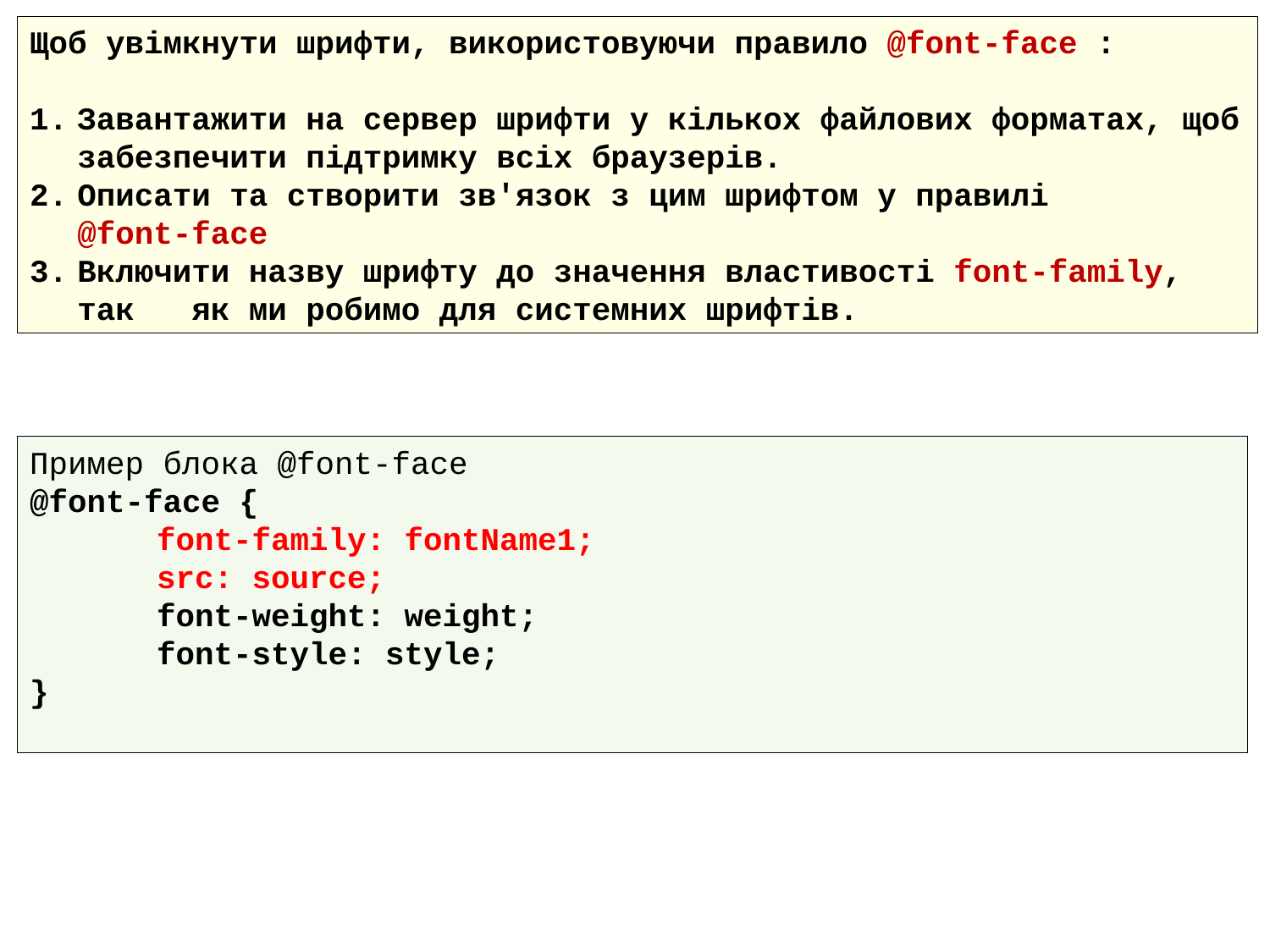

Щоб увімкнути шрифти, використовуючи правило @font-face :

Завантажити на сервер шрифти у кількох файлових форматах, щоб забезпечити підтримку всіх браузерів.
Описати та створити зв'язок з цим шрифтом у правилі
@font-fасe
Включити назву шрифту до значення властивості font-family, так   як ми робимо для системних шрифтів.
Пример блока @font-face
@font-face {
	font-family: fontName1;
	src: source;
	font-weight: weight;
	font-style: style;
}